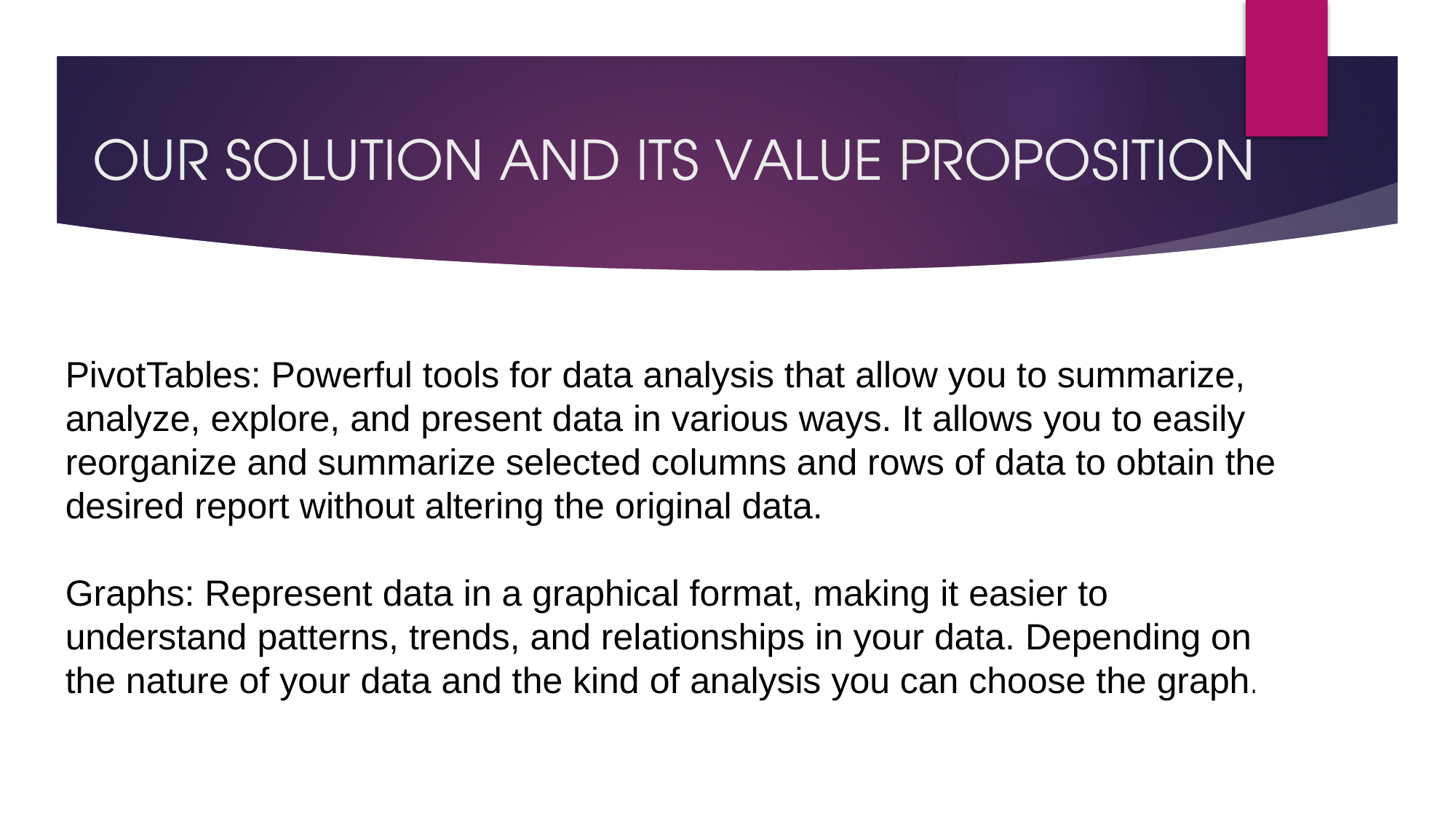

# OUR SOLUTION AND ITS VALUE PROPOSITION
PivotTables: Powerful tools for data analysis that allow you to summarize, analyze, explore, and present data in various ways. It allows you to easily reorganize and summarize selected columns and rows of data to obtain the desired report without altering the original data.

Graphs: Represent data in a graphical format, making it easier to understand patterns, trends, and relationships in your data. Depending on the nature of your data and the kind of analysis you can choose the graph.